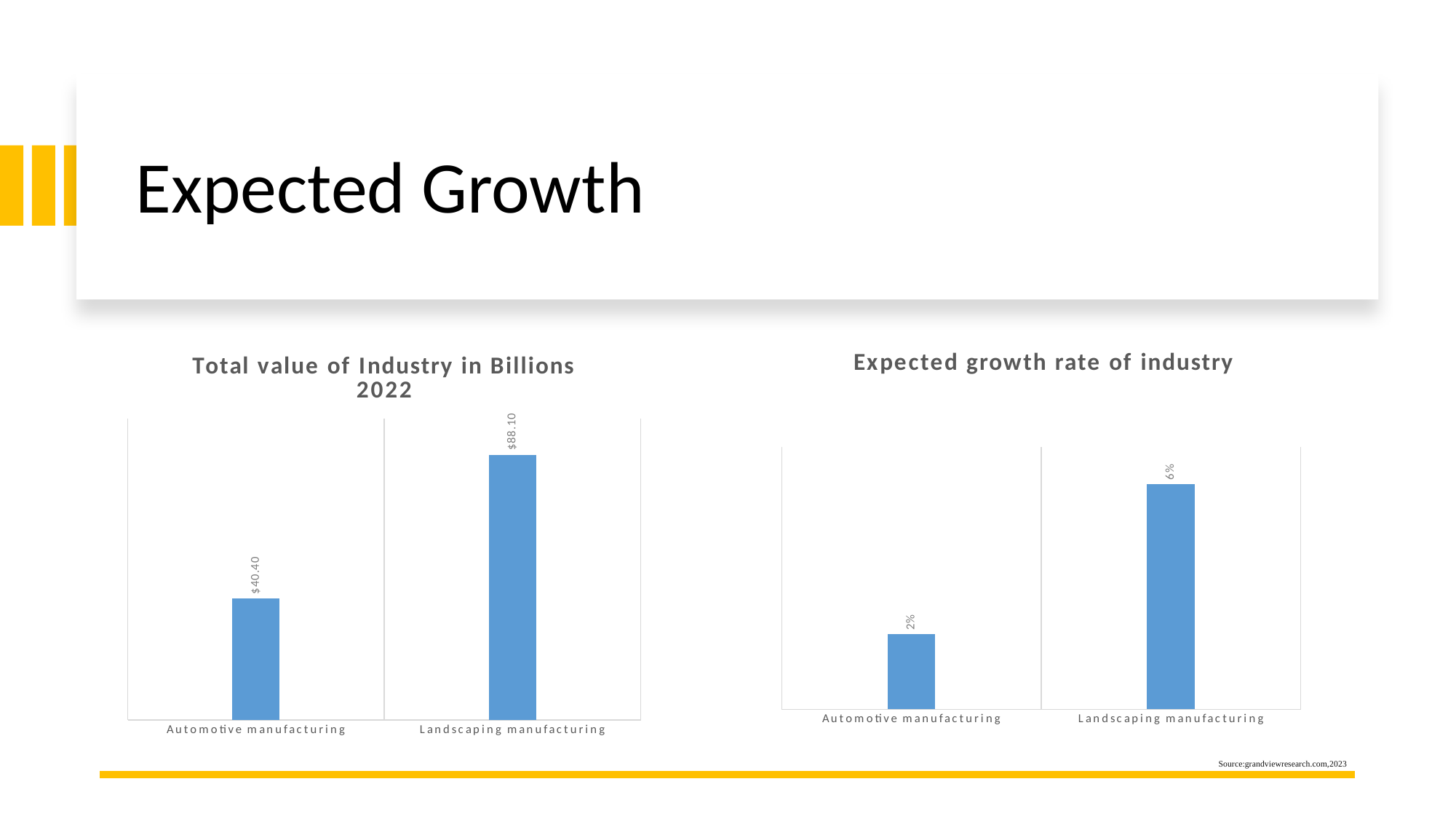

# Expected Growth

### Chart: Expected growth rate of industry

| Category |  |
|---|---|
| Automotive manufacturing | 0.02 |
| Landscaping manufacturing | 0.06 |

### Chart: Total value of Industry in Billions 2022

| Category |  |
|---|---|
| Automotive manufacturing | 40.4 |
| Landscaping manufacturing | 88.1 |
Source:grandviewresearch.com,2023